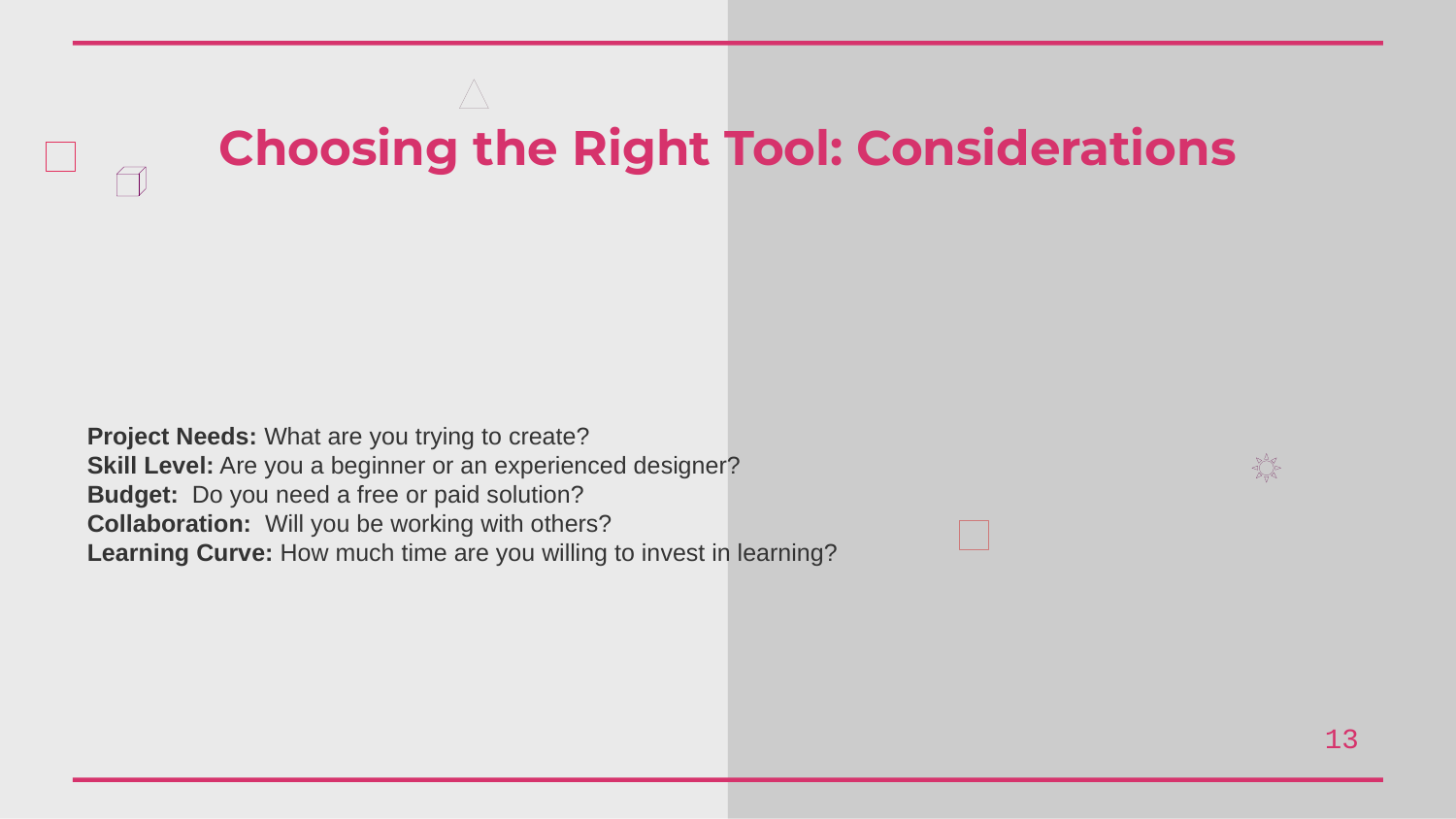

Choosing the Right Tool: Considerations

Project Needs: What are you trying to create?
Skill Level: Are you a beginner or an experienced designer?
Budget:  Do you need a free or paid solution?
Collaboration:  Will you be working with others?
Learning Curve: How much time are you willing to invest in learning?

13